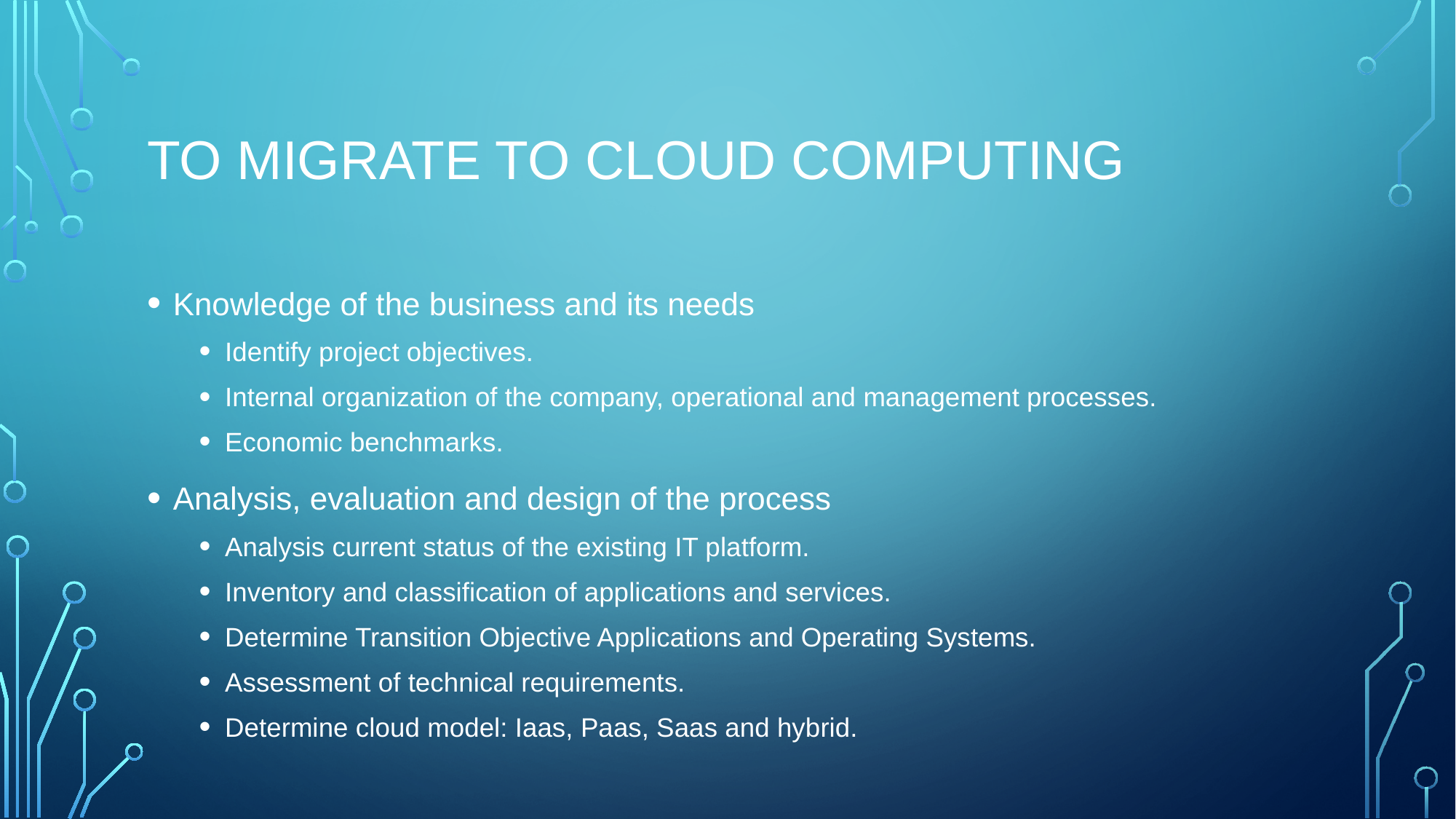

# To migrate to cloud computing
Knowledge of the business and its needs
Identify project objectives.
Internal organization of the company, operational and management processes.
Economic benchmarks.
Analysis, evaluation and design of the process
Analysis current status of the existing IT platform.
Inventory and classification of applications and services.
Determine Transition Objective Applications and Operating Systems.
Assessment of technical requirements.
Determine cloud model: Iaas, Paas, Saas and hybrid.